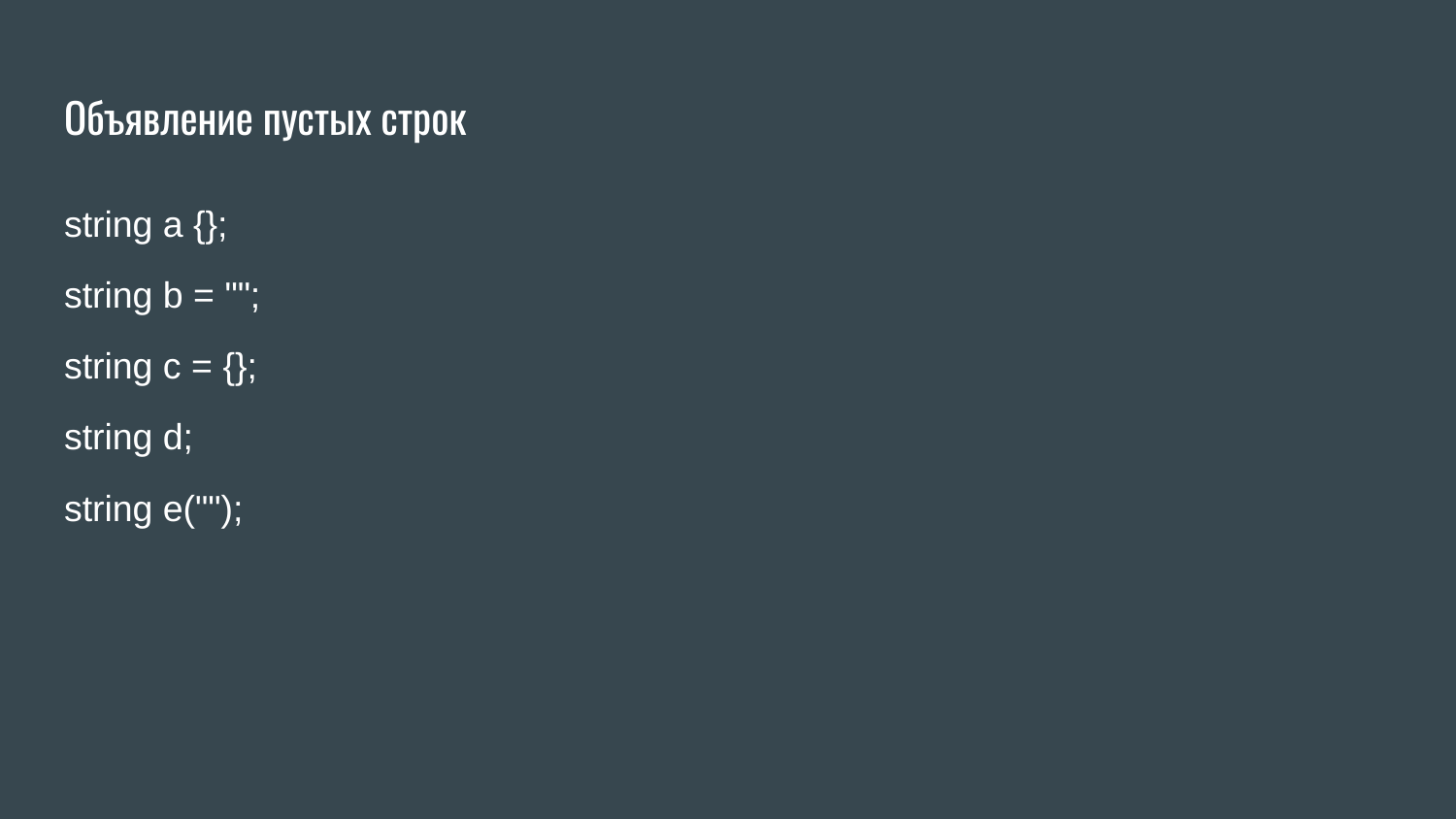

# Объявление пустых строк
string a {};
string b = "";
string c = {};
string d;
string e("");